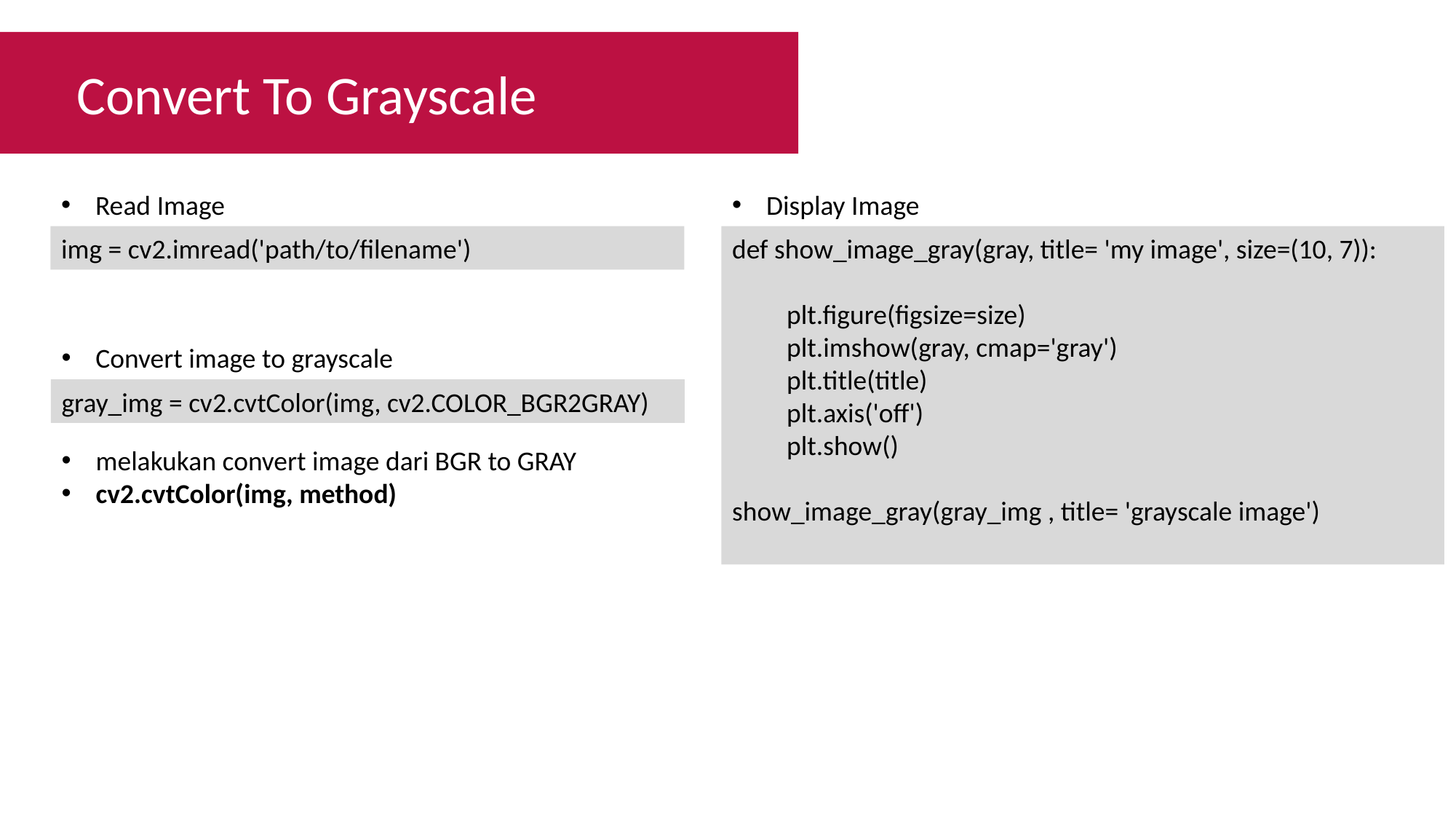

Convert To Grayscale
Read Image
img = cv2.imread('path/to/filename')
Display Image
def show_image_gray(gray, title= 'my image', size=(10, 7)):

plt.figure(figsize=size)
plt.imshow(gray, cmap='gray')
plt.title(title)
plt.axis('off')
plt.show()

show_image_gray(gray_img , title= 'grayscale image')

Convert image to grayscale
gray_img = cv2.cvtColor(img, cv2.COLOR_BGR2GRAY)
melakukan convert image dari BGR to GRAY
cv2.cvtColor(img, method)